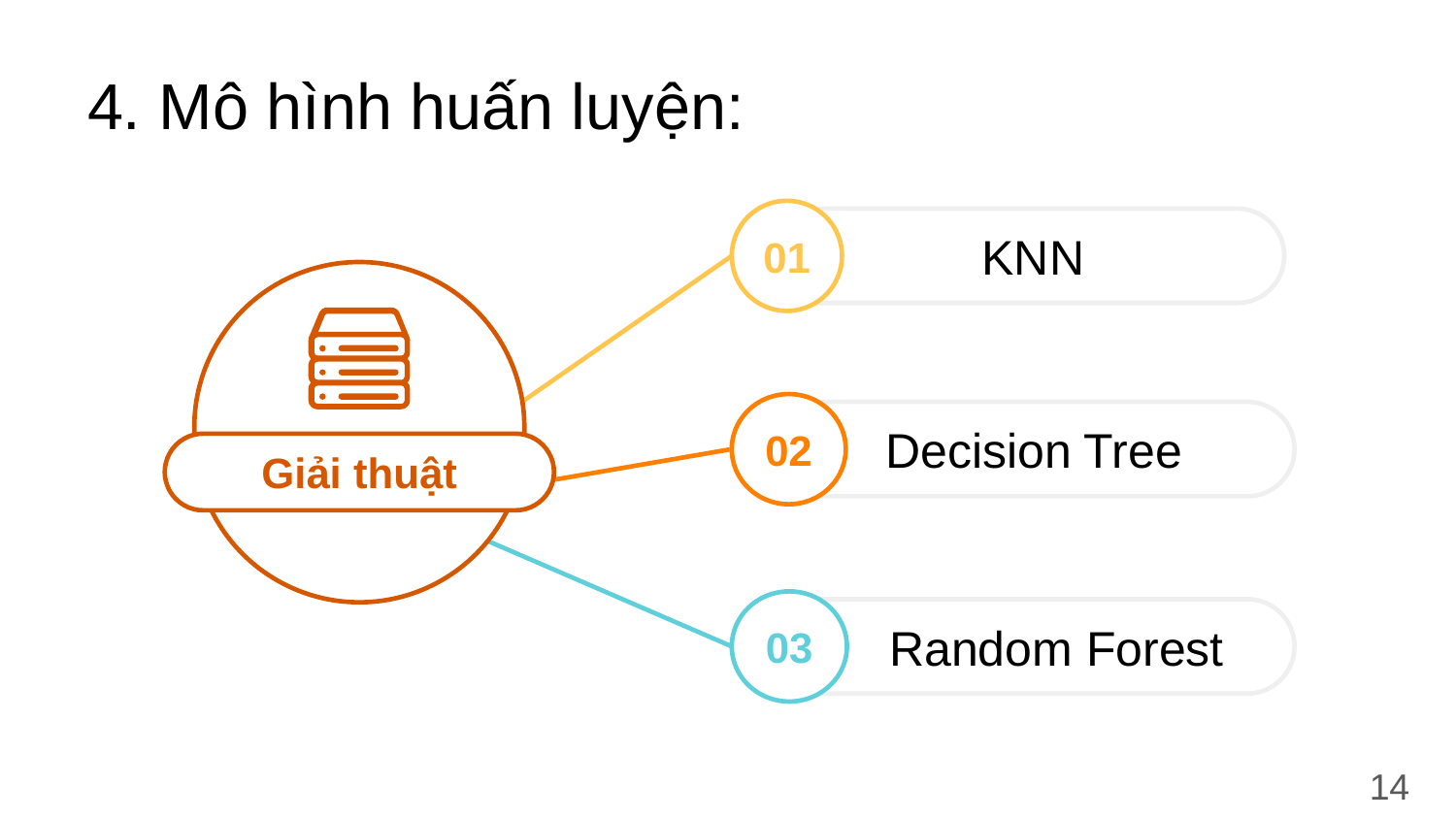

# 4. Mô hình huấn luyện:
01

KNN

02

Decision Tree
Giải thuật
Random Forest
03

14